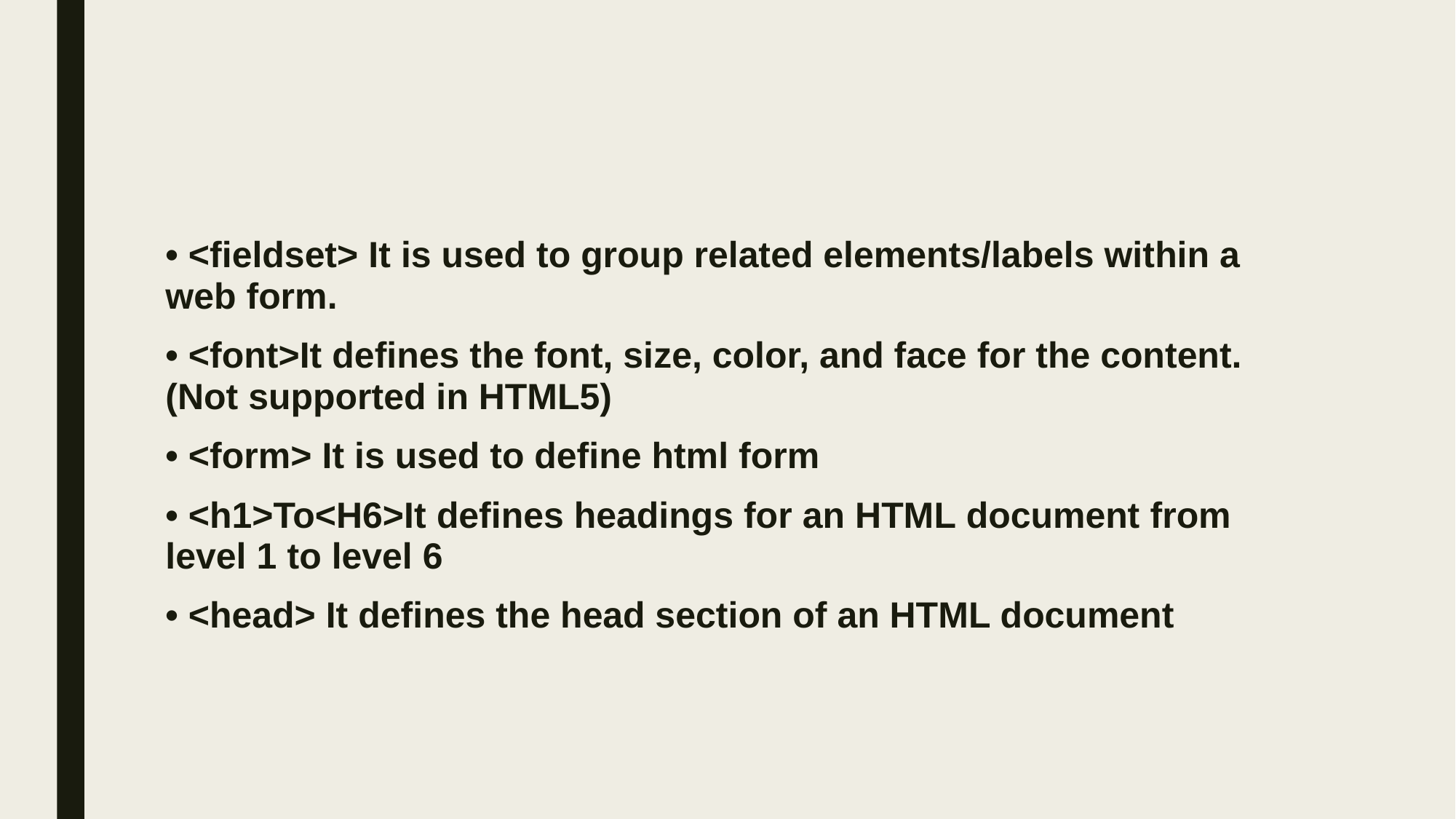

• <fieldset> It is used to group related elements/labels within a web form.
• <font>It defines the font, size, color, and face for the content. (Not supported in HTML5)
• <form> It is used to define html form
• <h1>To<H6>It defines headings for an HTML document from level 1 to level 6
• <head> It defines the head section of an HTML document